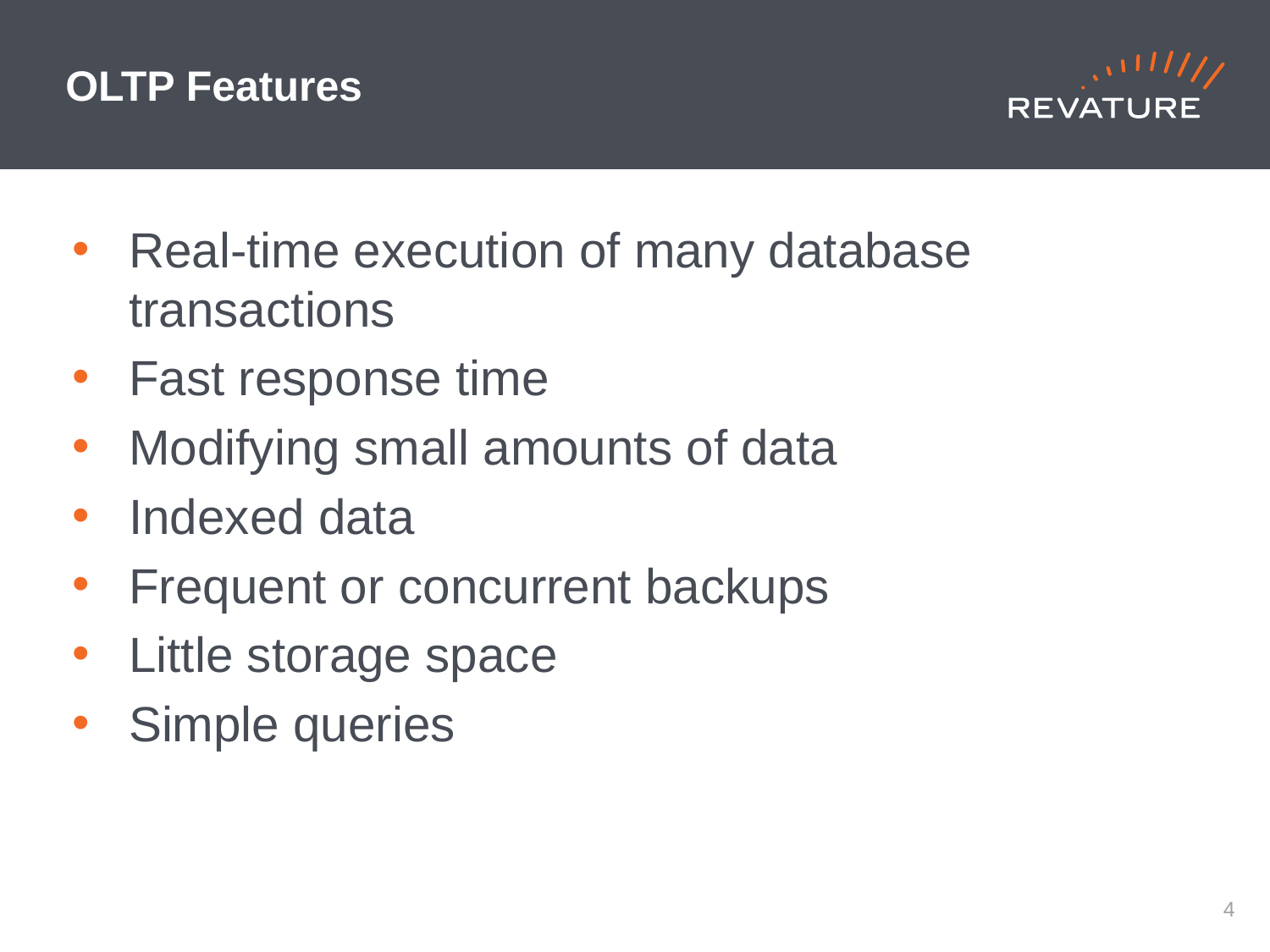

# OLTP Features
Real-time execution of many database transactions
Fast response time
Modifying small amounts of data
Indexed data
Frequent or concurrent backups
Little storage space
Simple queries
4